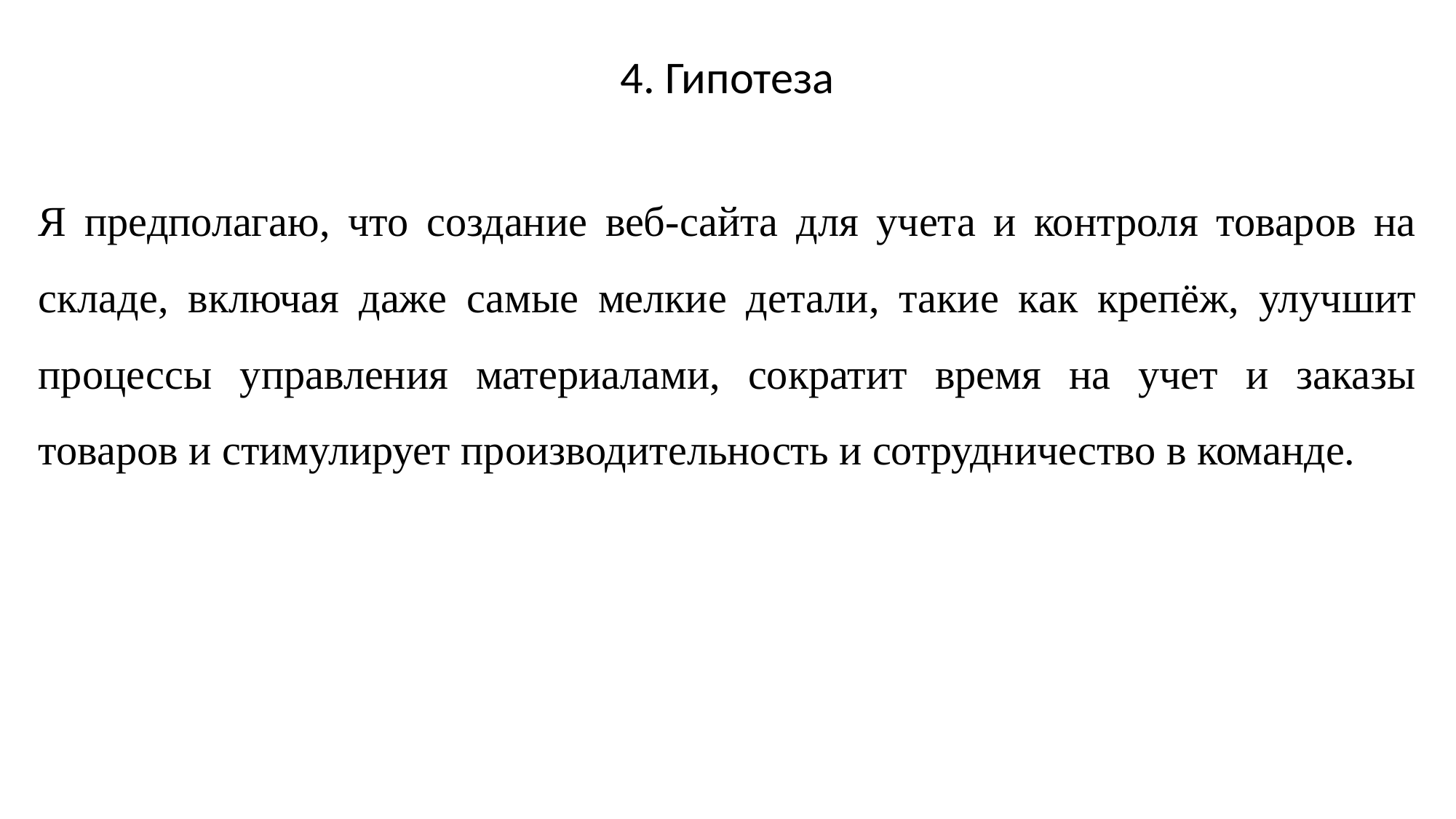

# 4. Гипотеза
Я предполагаю, что создание веб-сайта для учета и контроля товаров на складе, включая даже самые мелкие детали, такие как крепёж, улучшит процессы управления материалами, сократит время на учет и заказы товаров и стимулирует производительность и сотрудничество в команде.